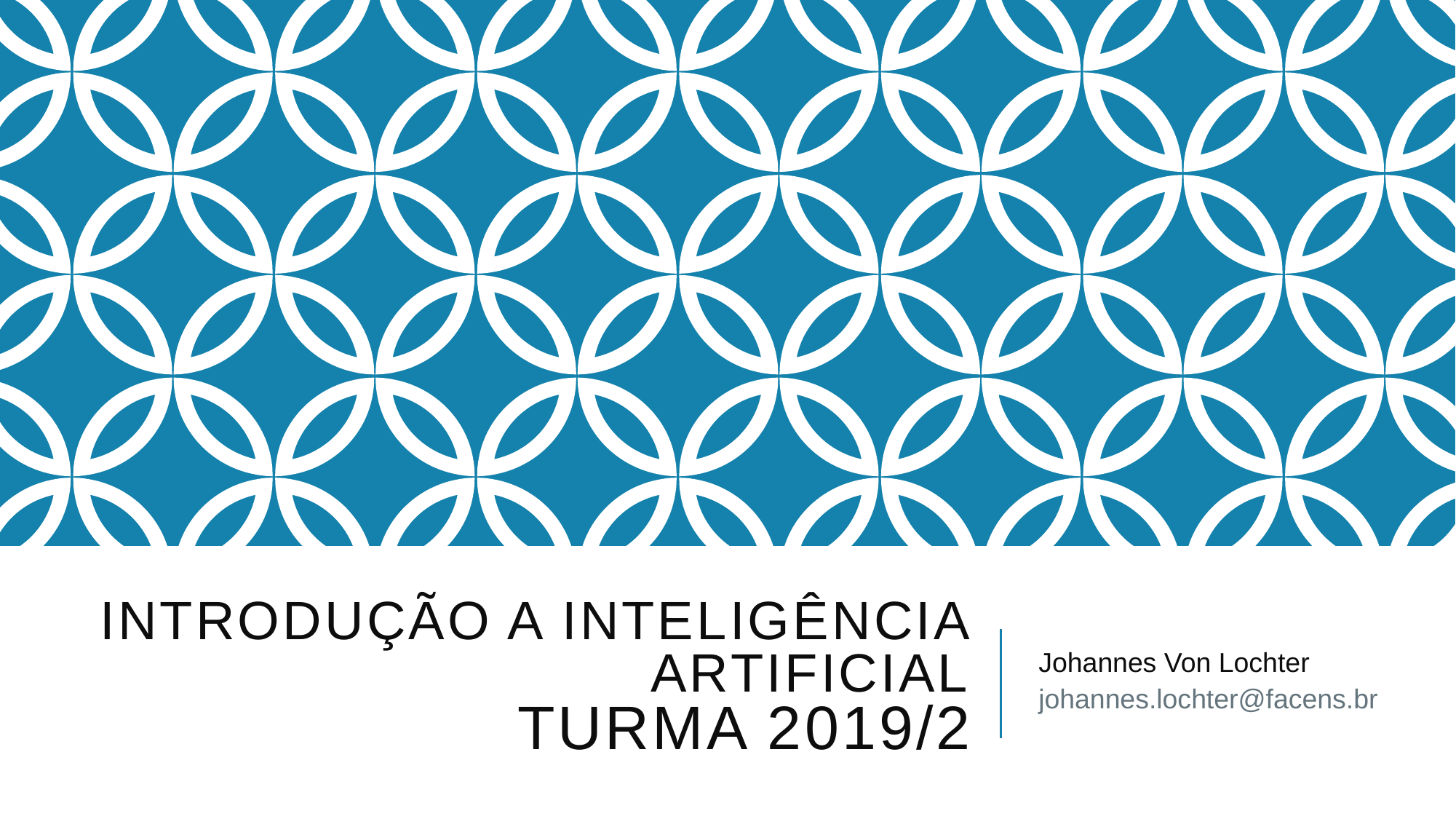

# Introdução a inteligência artificial turma 2019/2
Johannes Von Lochter
johannes.lochter@facens.br